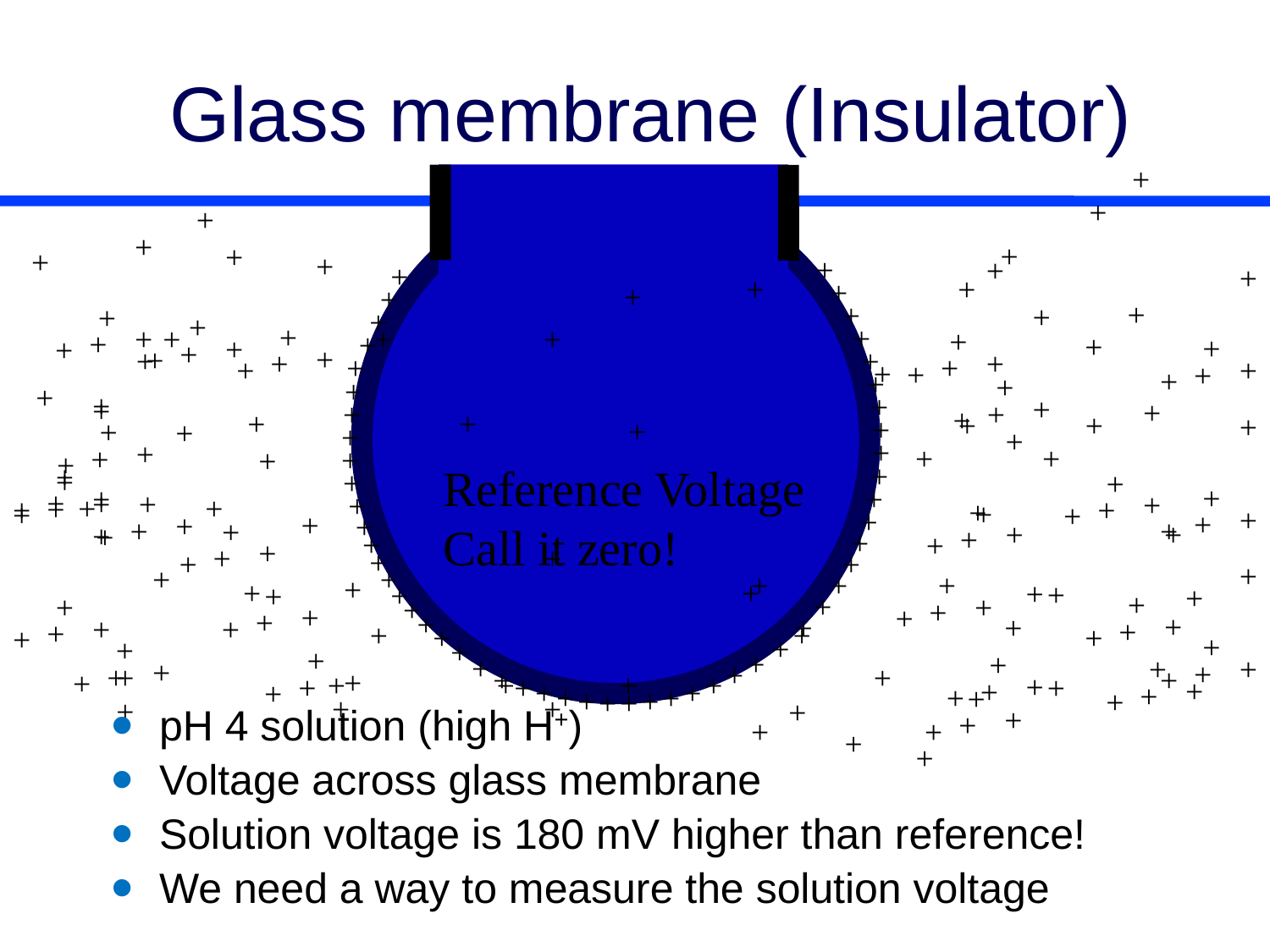

# Glass membrane (Insulator)
+

+
+
+
+
+
+
+
+
+
+
+
+
+
+
+
+
+
+
+
+
+
+
+
+
+
+
+
+
+
+
+
+
+
+
+
+
+
+
+
+
+
+
+
+
+
+
+
+
+
+
+
+
+
+
+
+
+
+
+
+
+
+
+
+
+
+
+
+
+
+
+
+
+
+
+
+
+
+
+
+
+
+
Reference Voltage
Call it zero!
+
+
+
+
+
+
+
+
+
+
+
+
+
+
+
+
+
+
+
+
+
+
+
+
+
+
+
+
+
+
+
+
+
+
+
+
+
+
+
+
+
+
+
+
+
+
+
+
+
+
+
+
+
+
+
+
+
+
+
+
+
+
+
+
+
+
+
+
+
+
+
+
+
+
+
+
+
+
+
+
+
+
+
+
+
+
+
+
+
+
+
+
+
+
+
+
+
+
+
+
+
+
+
+
+
+
+
+
+
+
+
+
+
+
+
+
+
+
+
+
+
+
+
+
+
+
+
+
pH 4 solution (high H+)
Voltage across glass membrane
Solution voltage is 180 mV higher than reference!
We need a way to measure the solution voltage
+
+
+
+
+